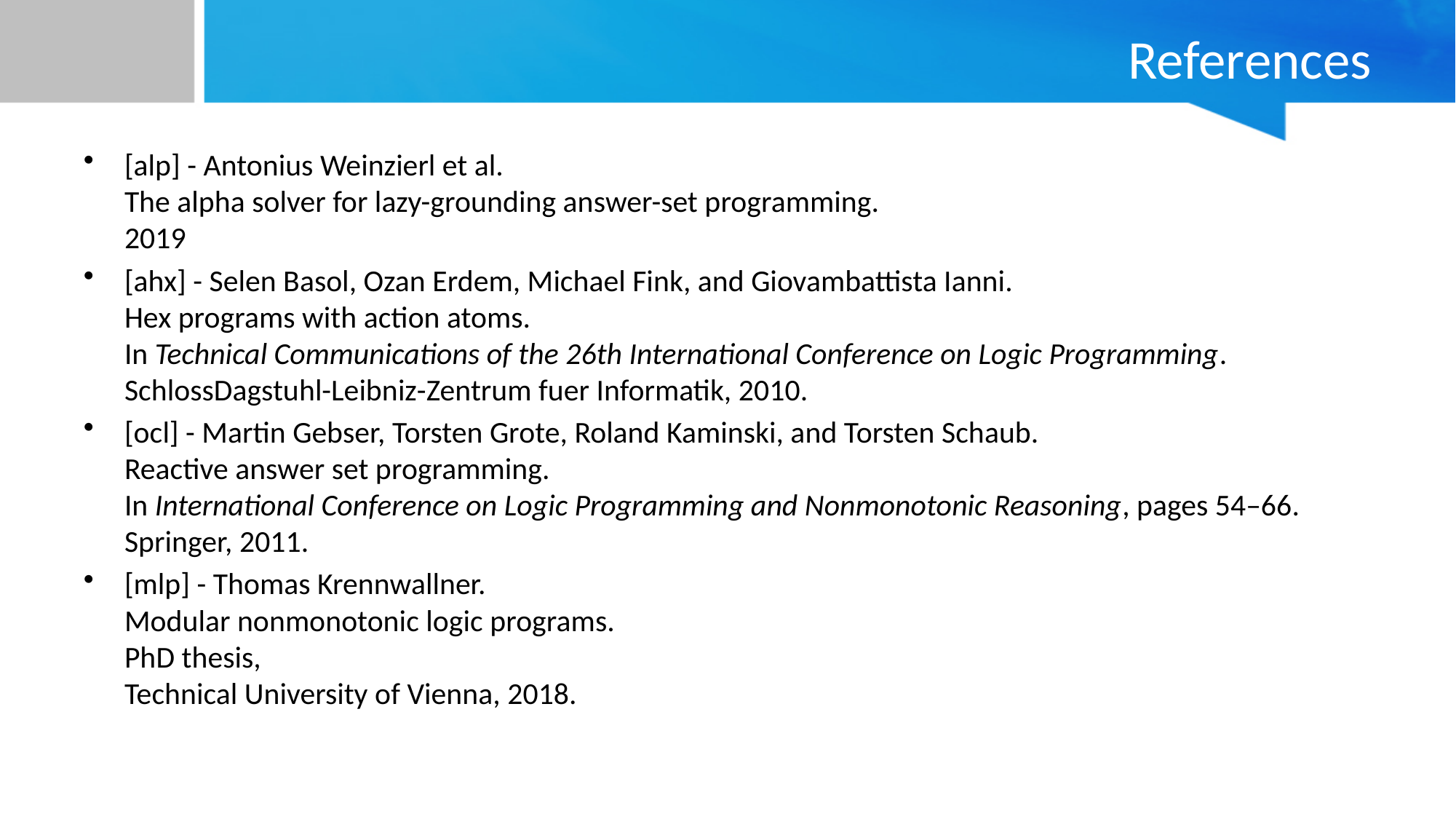

# References
[alp] - Antonius Weinzierl et al.
The alpha solver for lazy-grounding answer-set programming.
2019
[ahx] - Selen Basol, Ozan Erdem, Michael Fink, and Giovambattista Ianni.
Hex programs with action atoms.
In Technical Communications of the 26th International Conference on Logic Programming.
SchlossDagstuhl-Leibniz-Zentrum fuer Informatik, 2010.
[ocl] - Martin Gebser, Torsten Grote, Roland Kaminski, and Torsten Schaub.
Reactive answer set programming.
In International Conference on Logic Programming and Nonmonotonic Reasoning, pages 54–66.
Springer, 2011.
[mlp] - Thomas Krennwallner.
Modular nonmonotonic logic programs.
PhD thesis,
Technical University of Vienna, 2018.